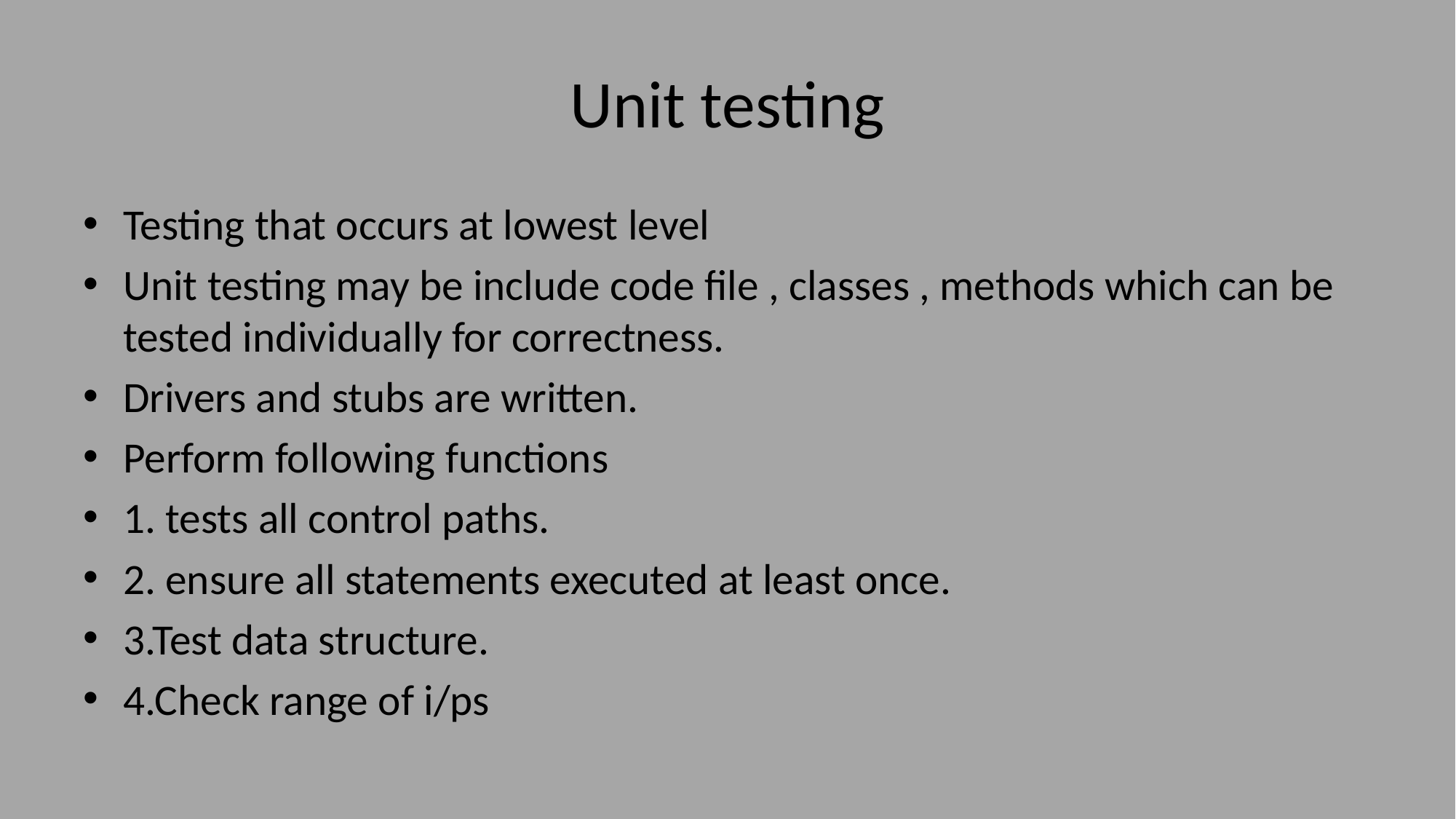

# Unit testing
Testing that occurs at lowest level
Unit testing may be include code file , classes , methods which can be tested individually for correctness.
Drivers and stubs are written.
Perform following functions
1. tests all control paths.
2. ensure all statements executed at least once.
3.Test data structure.
4.Check range of i/ps